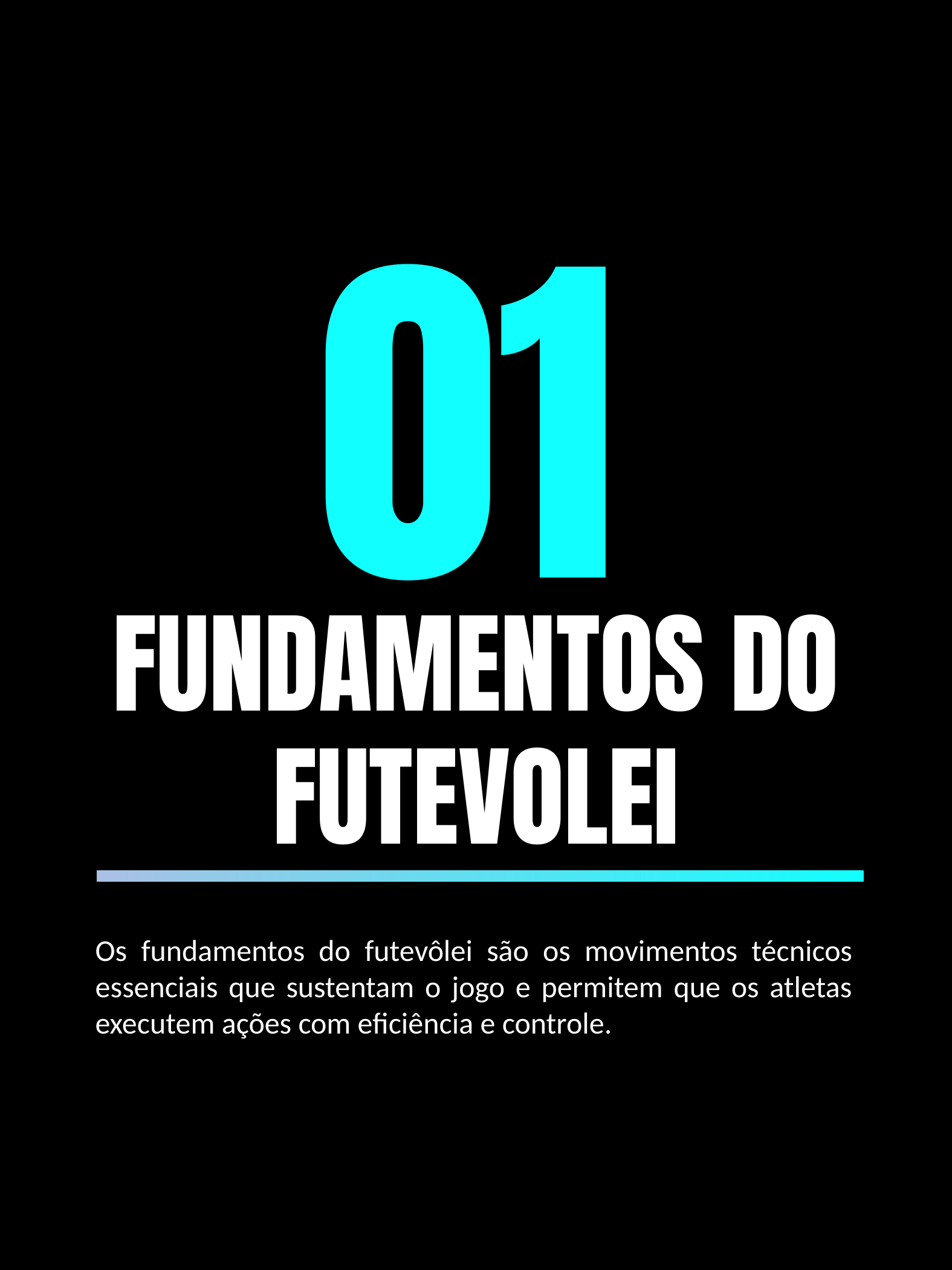

01
FUNDAMENTOS DO FUTEVOLEI

Os fundamentos do futevôlei são os movimentos técnicos essenciais que sustentam o jogo e permitem que os atletas executem ações com eficiência e controle.
Fundamentos do Futevolei– GABRIEL PIRES
2